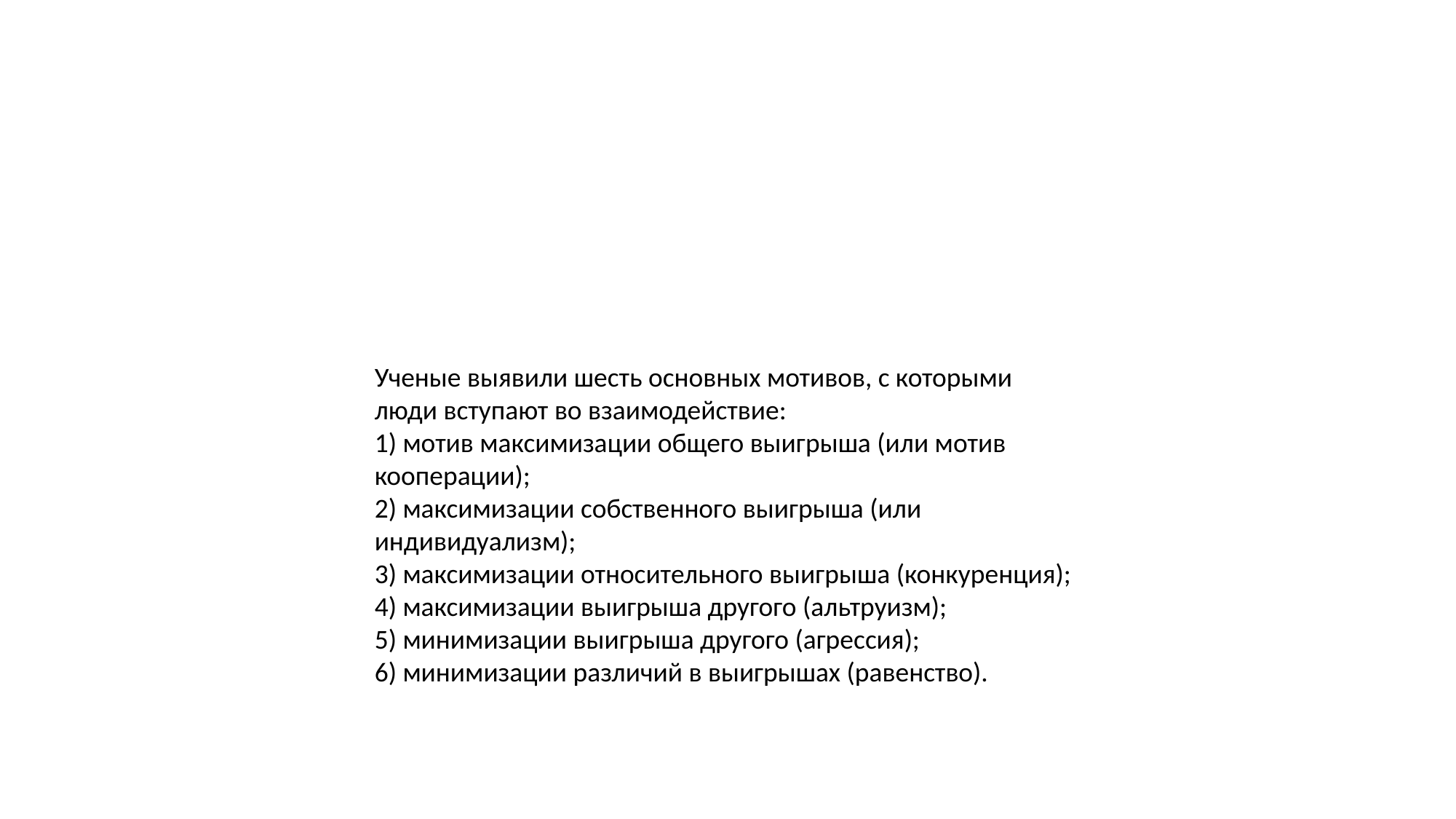

Ученые выявили шесть основных мотивов, с которыми люди вступают во взаимодействие:
1) мотив максимизации общего выигрыша (или мотив кооперации);
2) максимизации собственного выигрыша (или индивидуализм);
3) максимизации относительного выигрыша (конкуренция);
4) максимизации выигрыша другого (альтруизм);
5) минимизации выигрыша другого (агрессия);
6) минимизации различий в выигрышах (равенство).